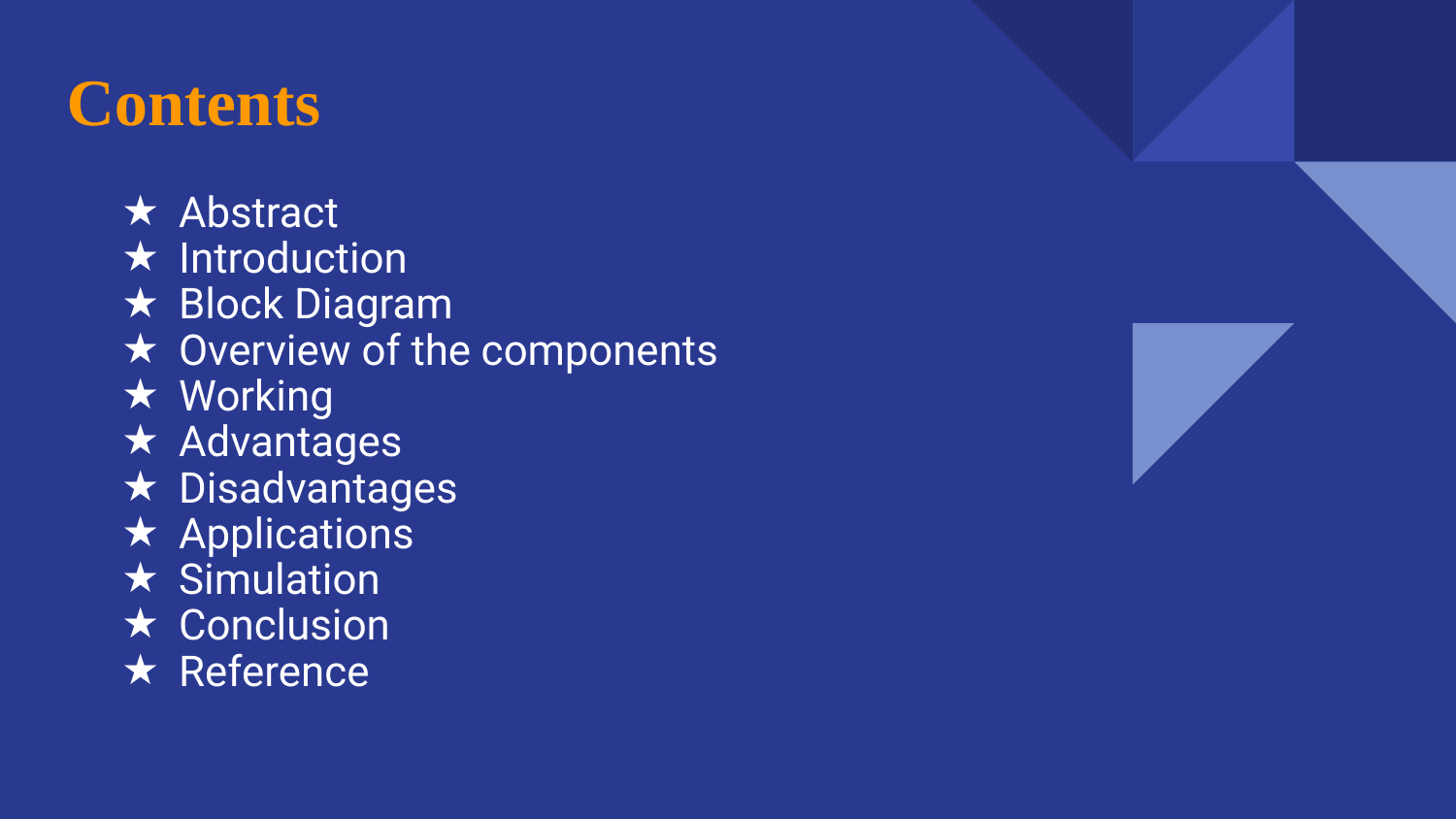

Contents
Abstract
Introduction
Block Diagram
Overview of the components
Working
Advantages
Disadvantages
Applications
Simulation
Conclusion
Reference